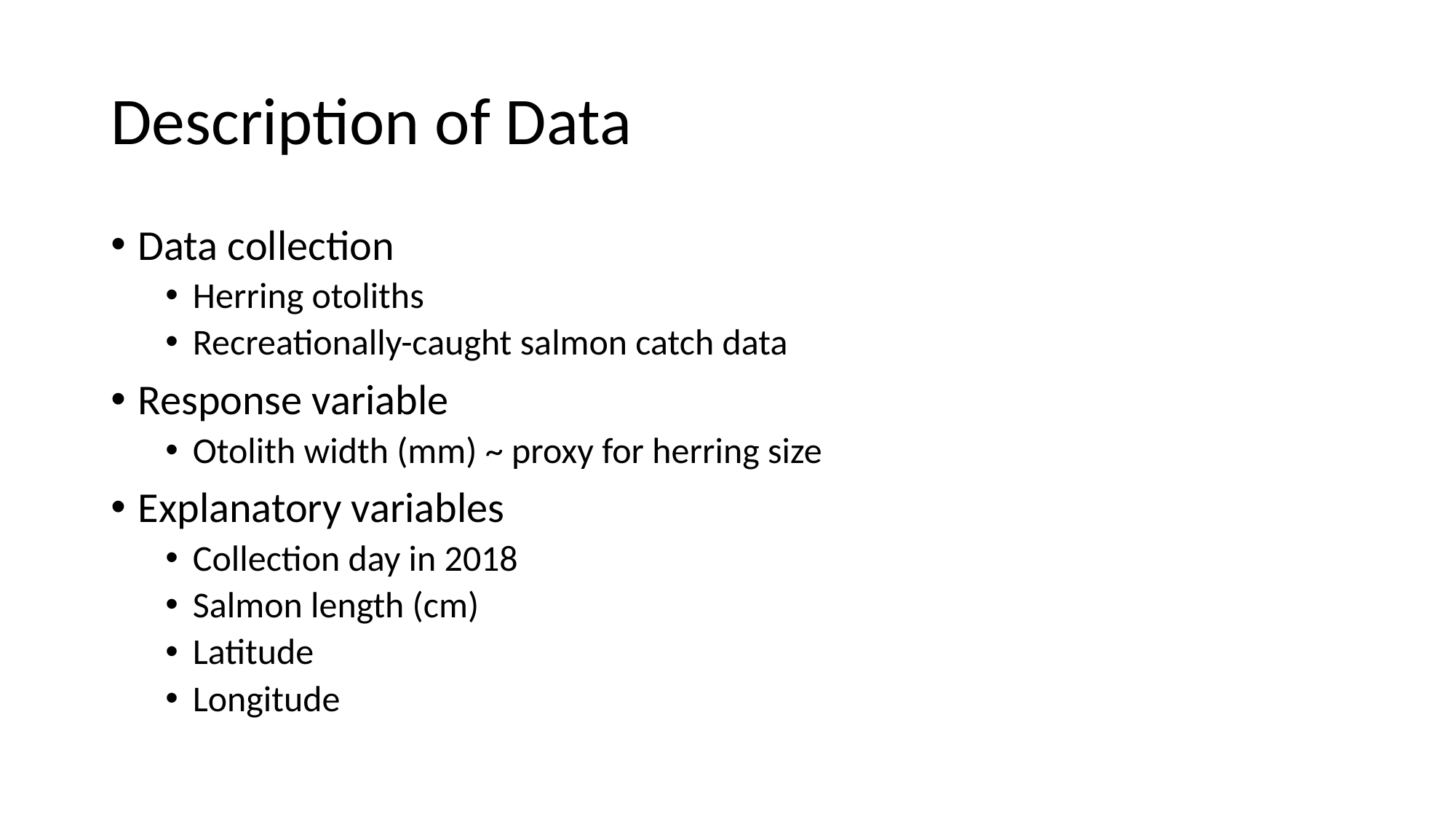

# Description of Data
Data collection
Herring otoliths
Recreationally-caught salmon catch data
Response variable
Otolith width (mm) ~ proxy for herring size
Explanatory variables
Collection day in 2018
Salmon length (cm)
Latitude
Longitude